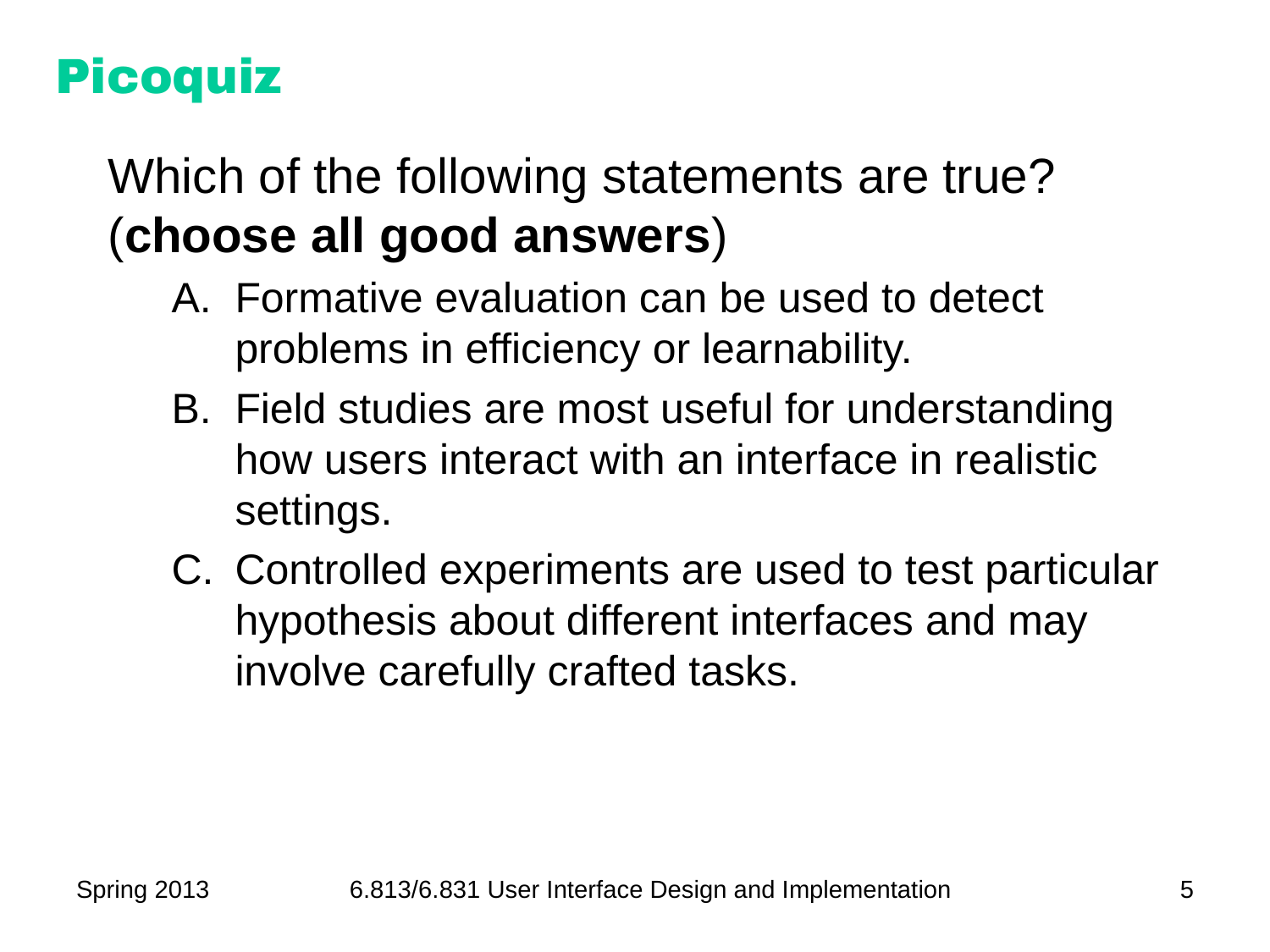

# Picoquiz
Which of the following statements are true? (choose all good answers)
Formative evaluation can be used to detect problems in efficiency or learnability.
Field studies are most useful for understanding how users interact with an interface in realistic settings.
Controlled experiments are used to test particular hypothesis about different interfaces and may involve carefully crafted tasks.
Spring 2013
6.813/6.831 User Interface Design and Implementation
5